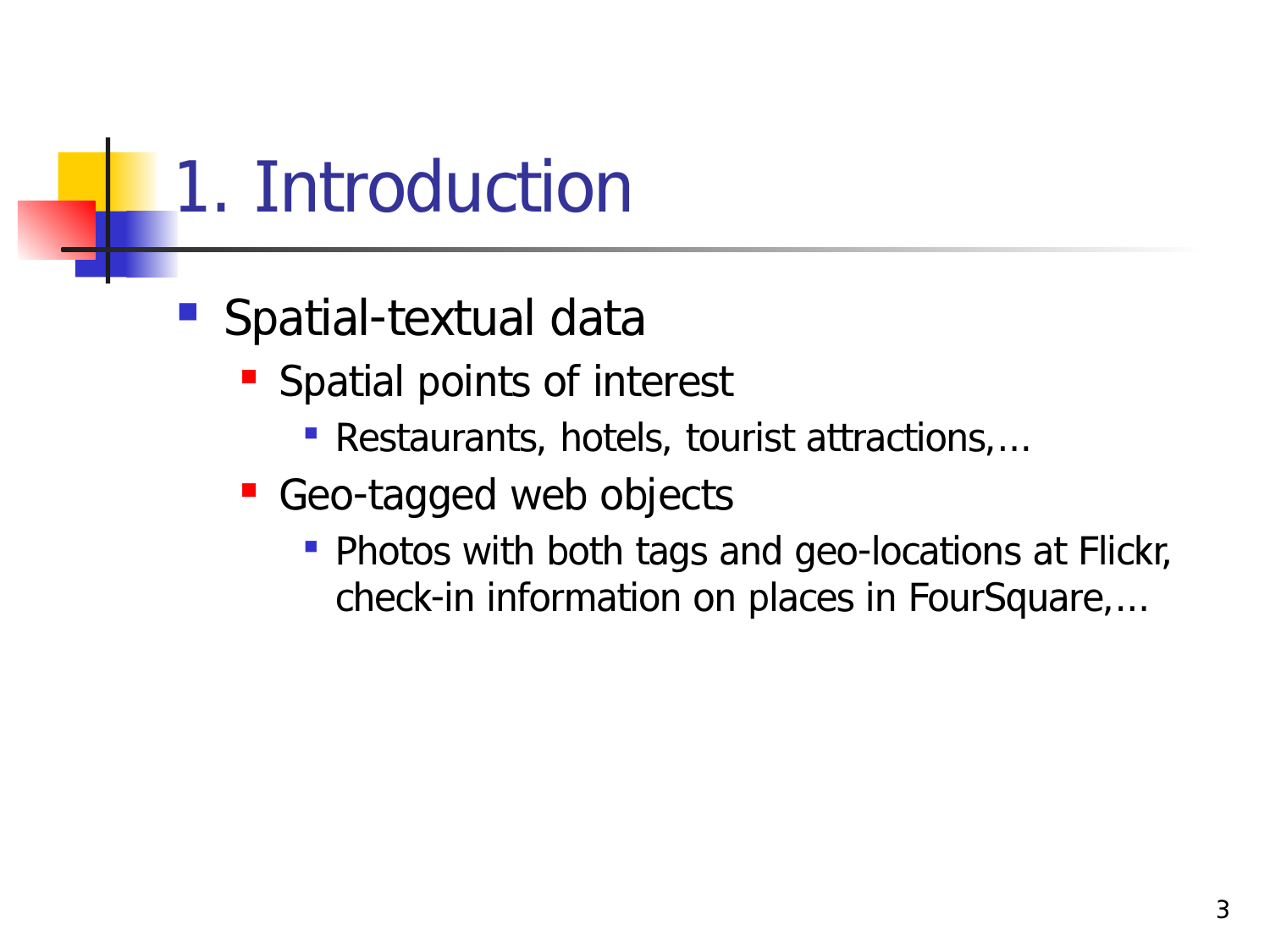

# 1. Introduction
Spatial-textual data
Spatial points of interest
Restaurants, hotels, tourist attractions,...
Geo-tagged web objects
Photos with both tags and geo-locations at Flickr, check-in information on places in FourSquare,...

3